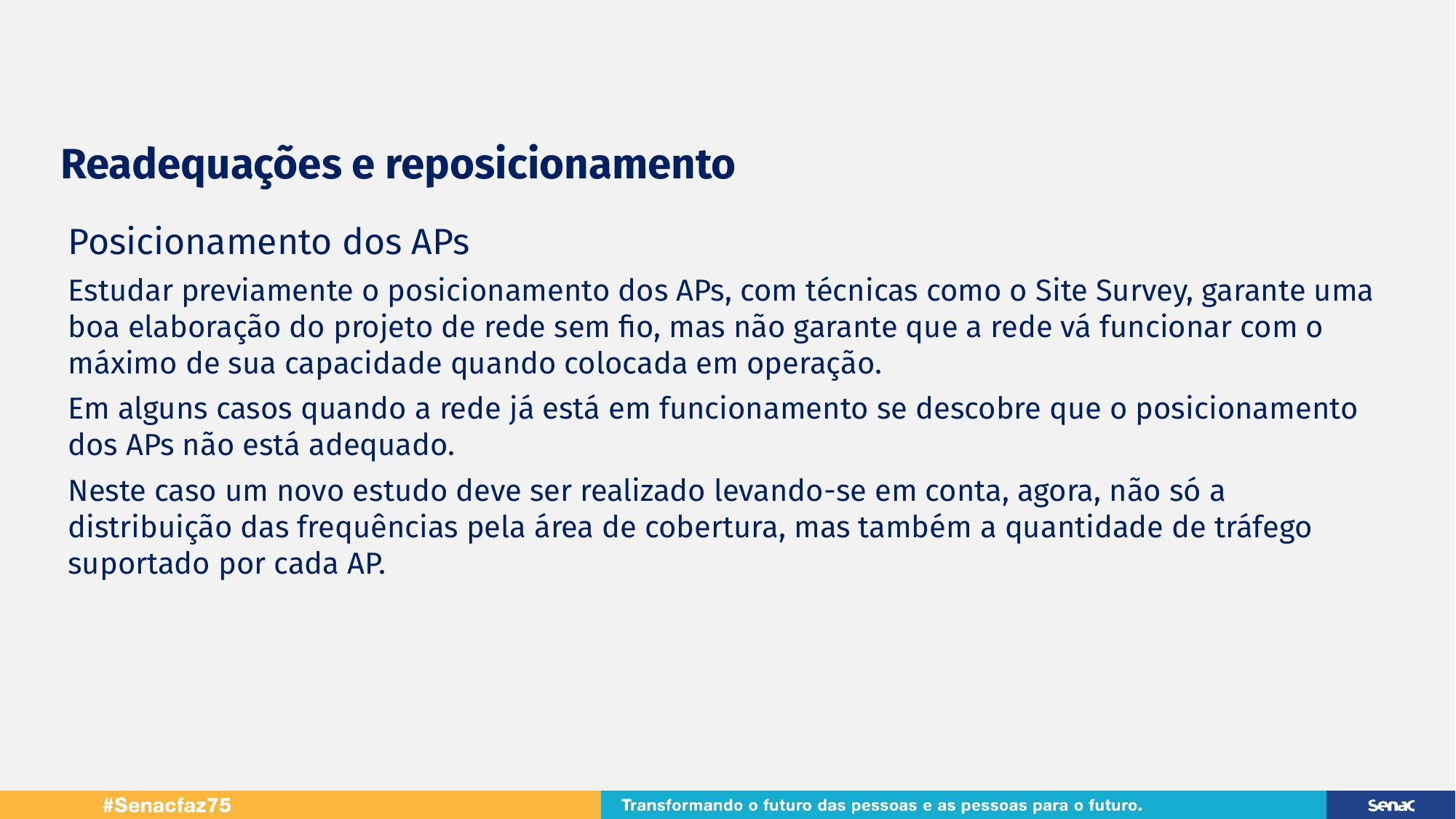

Readequações e reposicionamento
Posicionamento dos APs
Estudar previamente o posicionamento dos APs, com técnicas como o Site Survey, garante uma boa elaboração do projeto de rede sem fio, mas não garante que a rede vá funcionar com o máximo de sua capacidade quando colocada em operação.
Em alguns casos quando a rede já está em funcionamento se descobre que o posicionamento dos APs não está adequado.
Neste caso um novo estudo deve ser realizado levando-se em conta, agora, não só a distribuição das frequências pela área de cobertura, mas também a quantidade de tráfego suportado por cada AP.